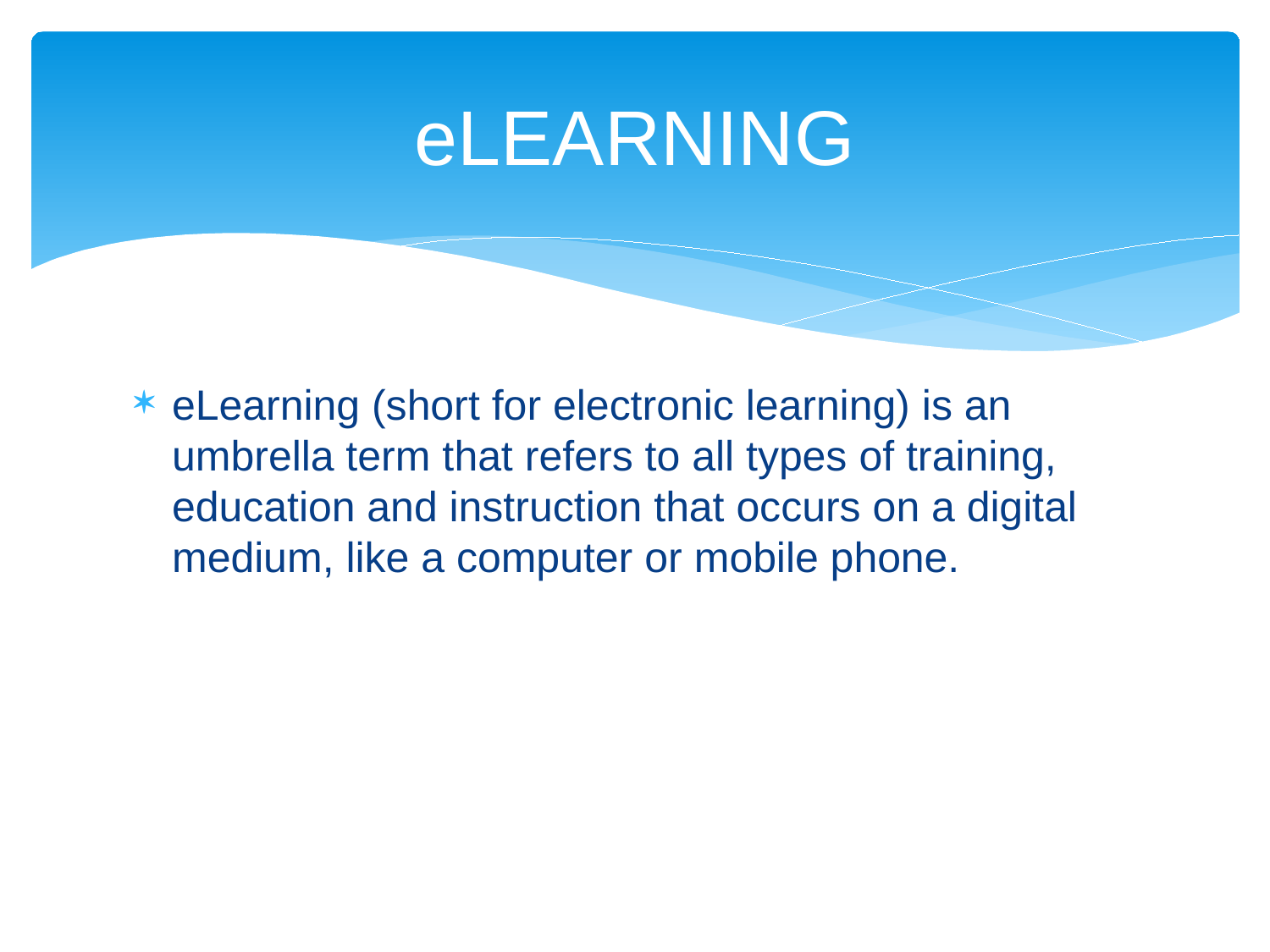

# eLEARNING
eLearning (short for electronic learning) is an umbrella term that refers to all types of training, education and instruction that occurs on a digital medium, like a computer or mobile phone.